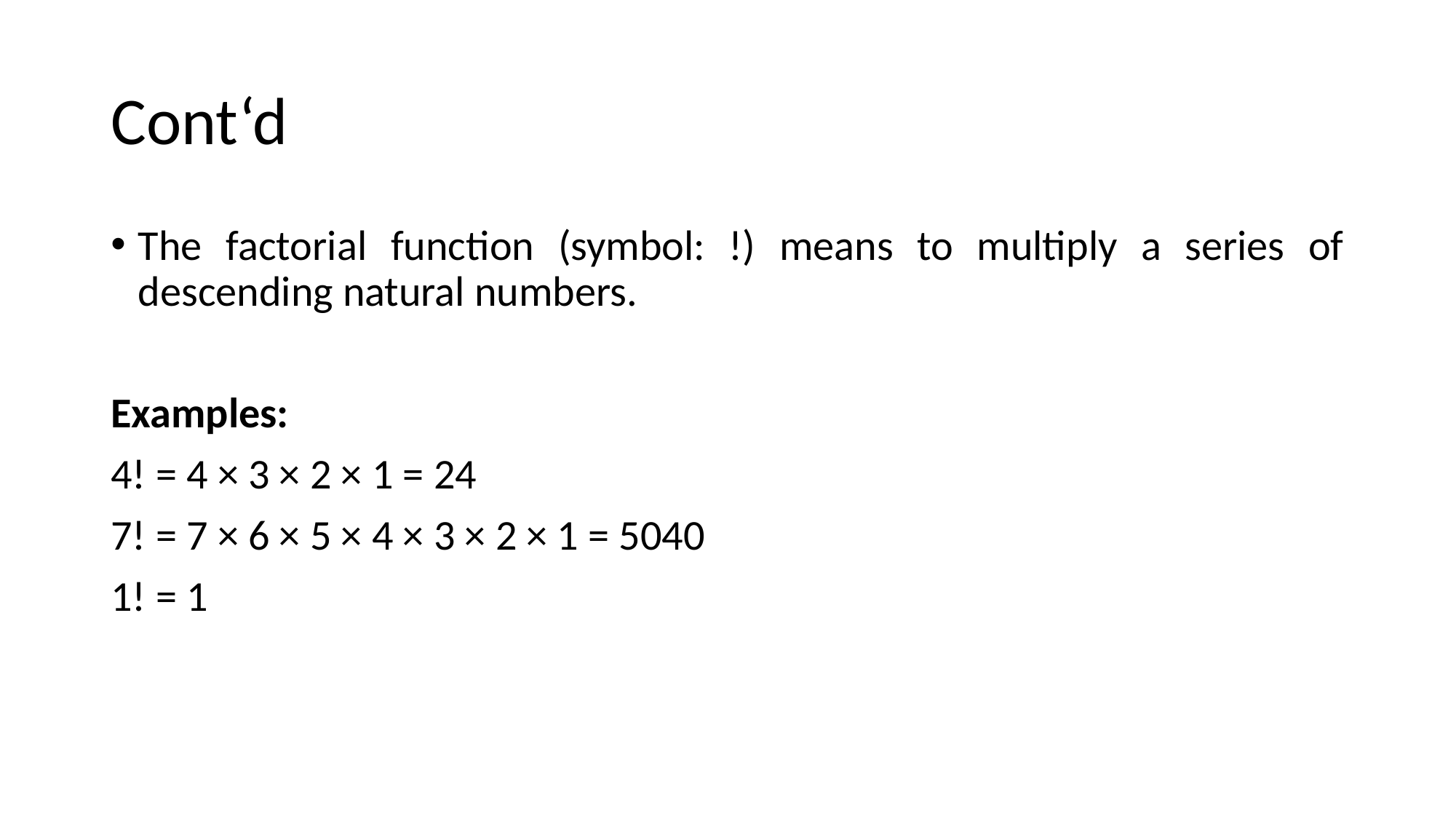

# Cont‘d
The factorial function (symbol: !) means to multiply a series of descending natural numbers.

Examples:
4! = 4 × 3 × 2 × 1 = 24
7! = 7 × 6 × 5 × 4 × 3 × 2 × 1 = 5040
1! = 1